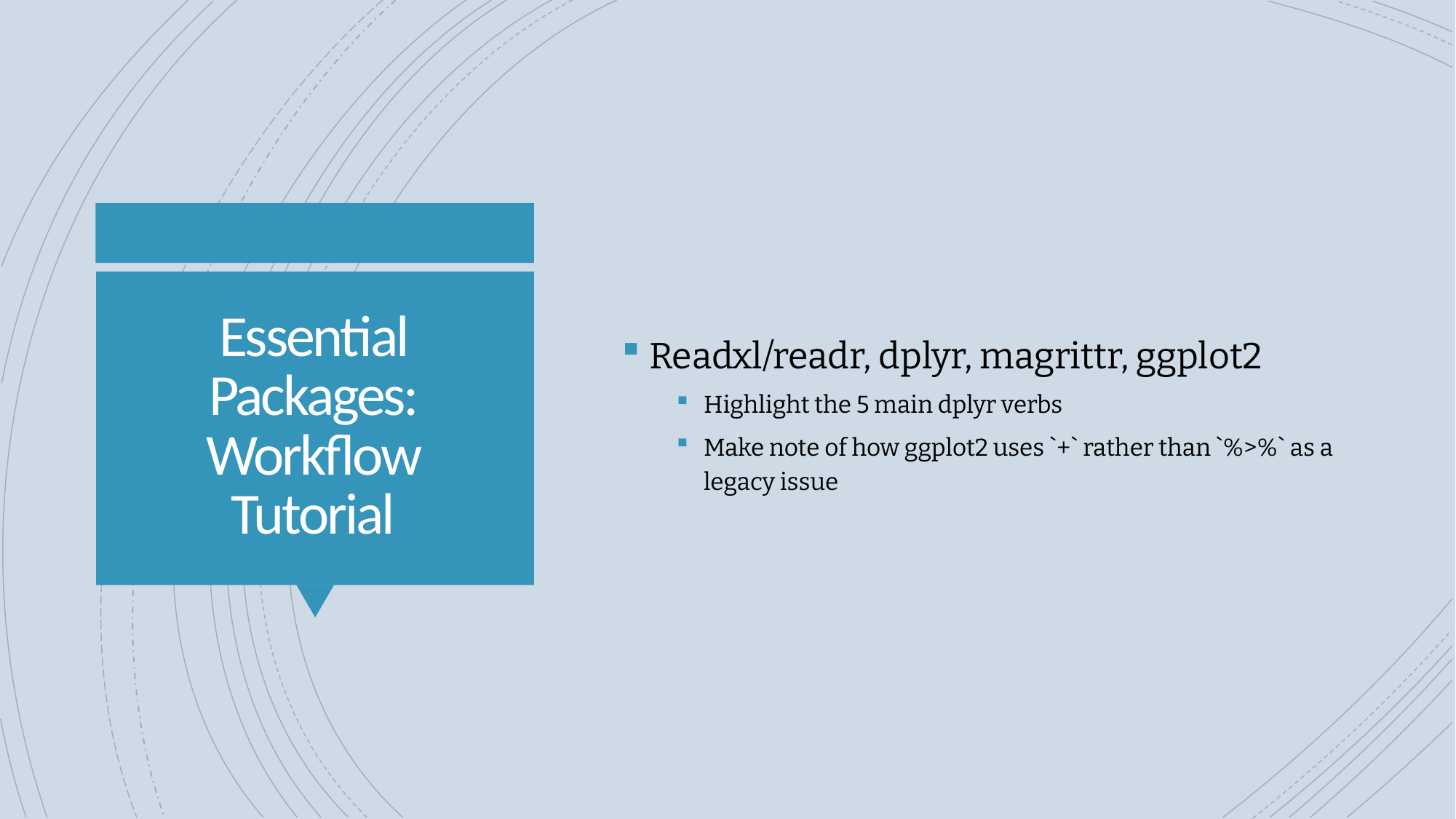

Readxl/readr, dplyr, magrittr, ggplot2
Highlight the 5 main dplyr verbs
Make note of how ggplot2 uses `+` rather than `%>%` as a legacy issue
# Essential Packages: Workflow Tutorial